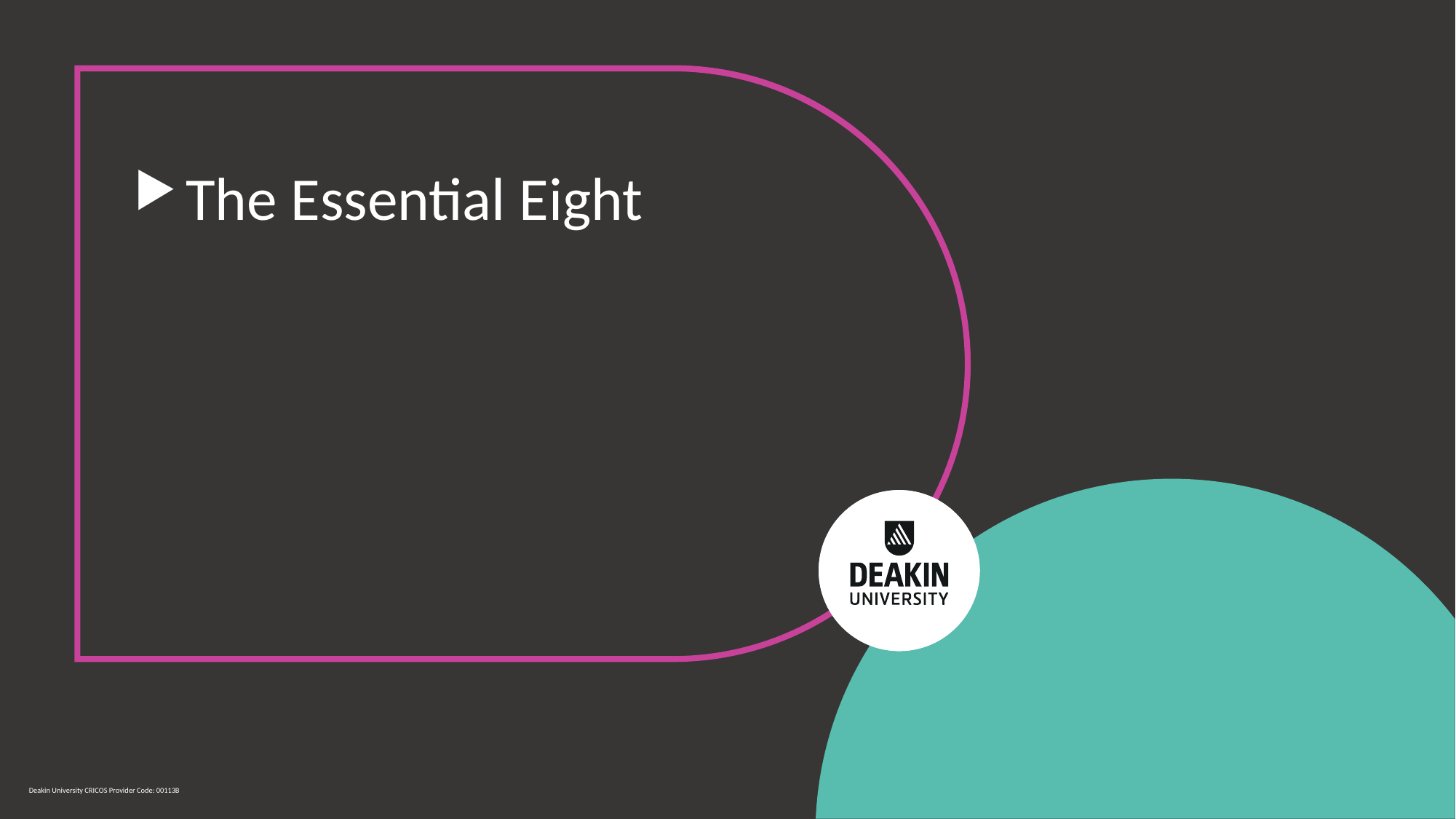

# The Essential Eight
Deakin University CRICOS Provider Code: 00113B